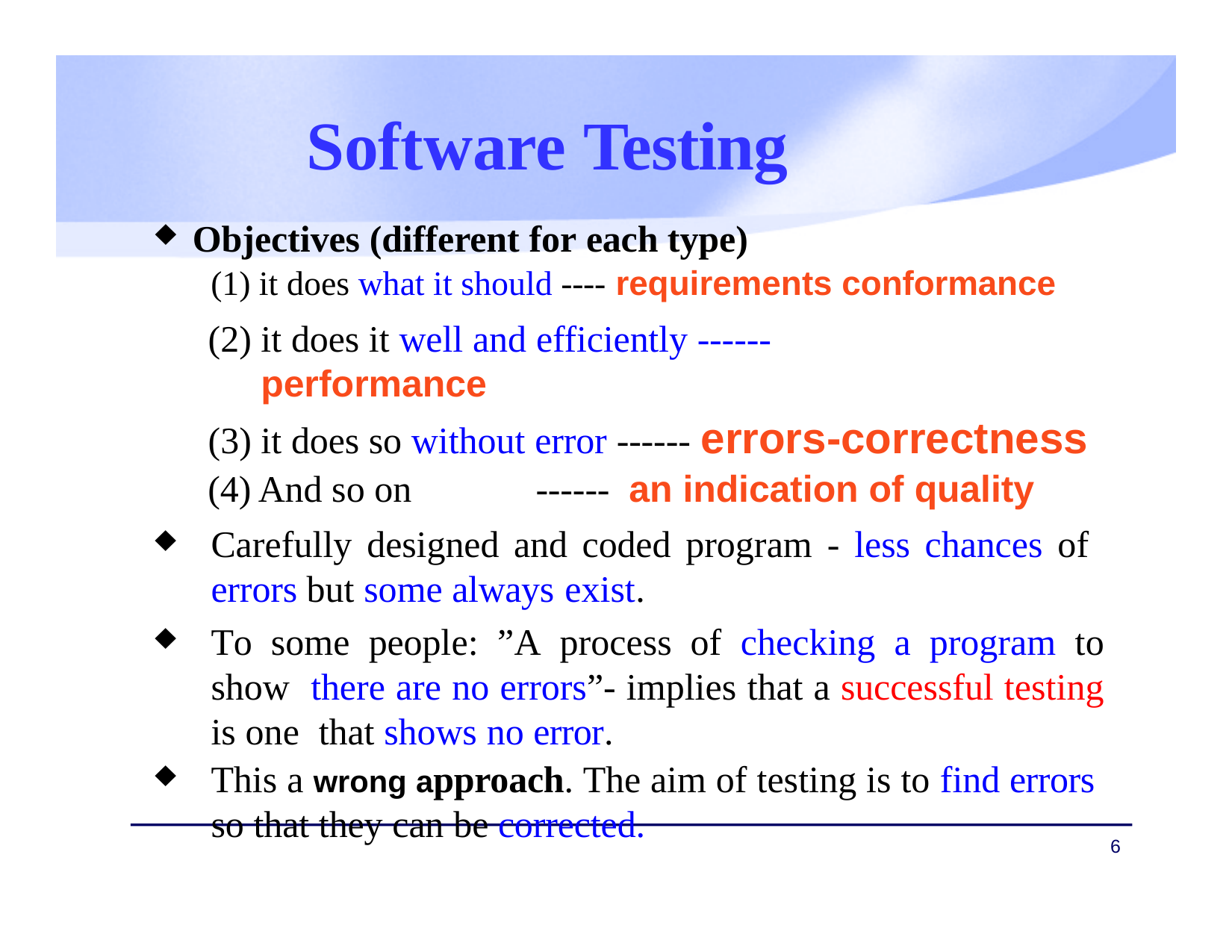

# Software Testing
Objectives (different for each type)
it does what it should ---- requirements conformance
it does it well and efficiently ------	performance
it does so without error ------ errors-correctness
And so on	------	an indication of quality
Carefully designed and coded program - less chances of  errors but some always exist.
To some people: ”A process of checking a program to show  there are no errors”- implies that a successful testing is one  that shows no error.
This a wrong approach. The aim of testing is to find errors  so that they can be corrected.
6